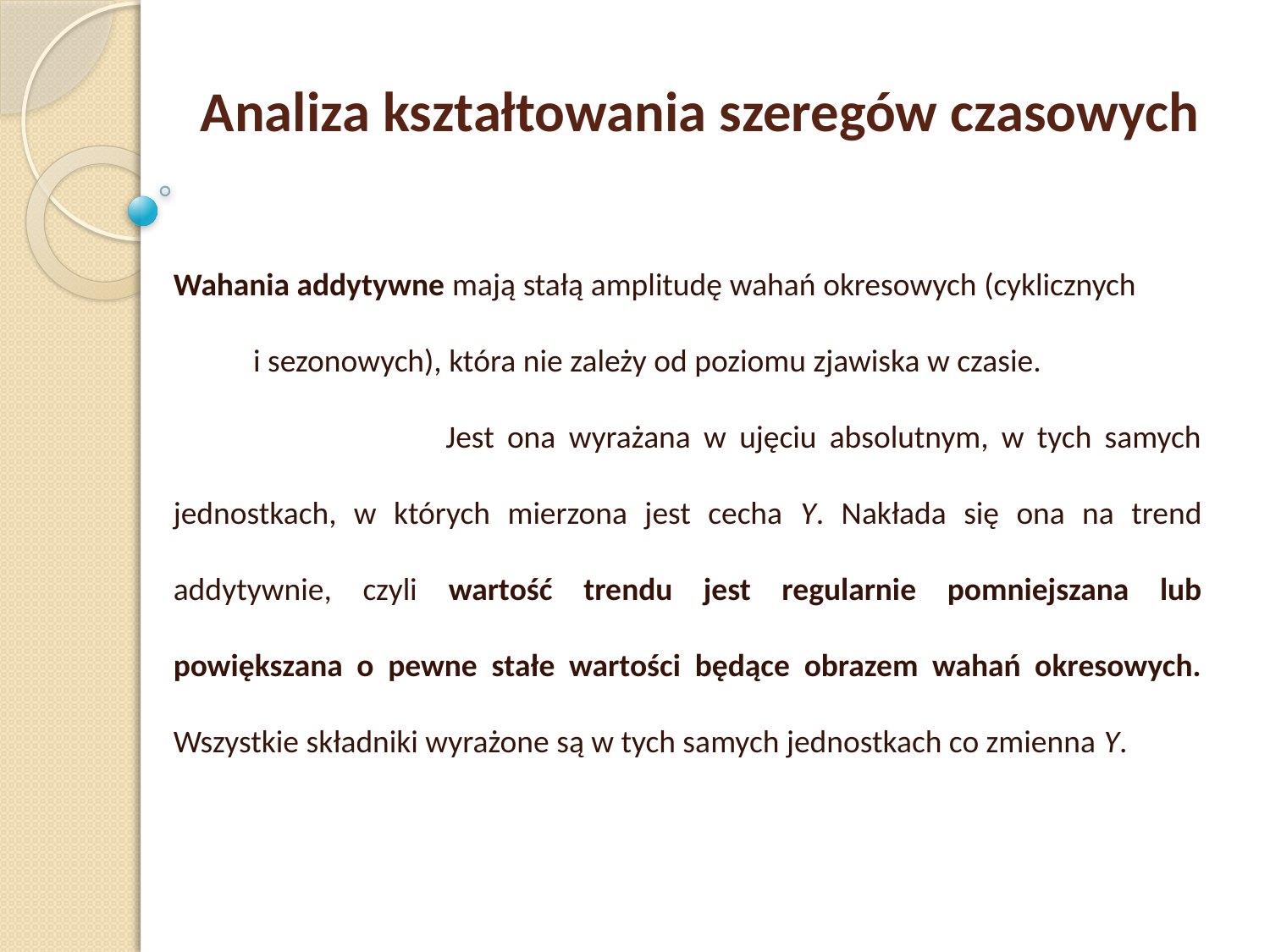

Analiza kształtowania szeregów czasowych
Wahania addytywne mają stałą amplitudę wahań okresowych (cyklicznych                     i sezonowych), która nie zależy od poziomu zjawiska w czasie.                                            Jest ona wyrażana w ujęciu absolutnym, w tych samych jednostkach, w których mierzona jest cecha Y. Nakłada się ona na trend addytywnie, czyli wartość trendu jest regularnie pomniejszana lub powiększana o pewne stałe wartości będące obrazem wahań okresowych. Wszystkie składniki wyrażone są w tych samych jednostkach co zmienna Y.